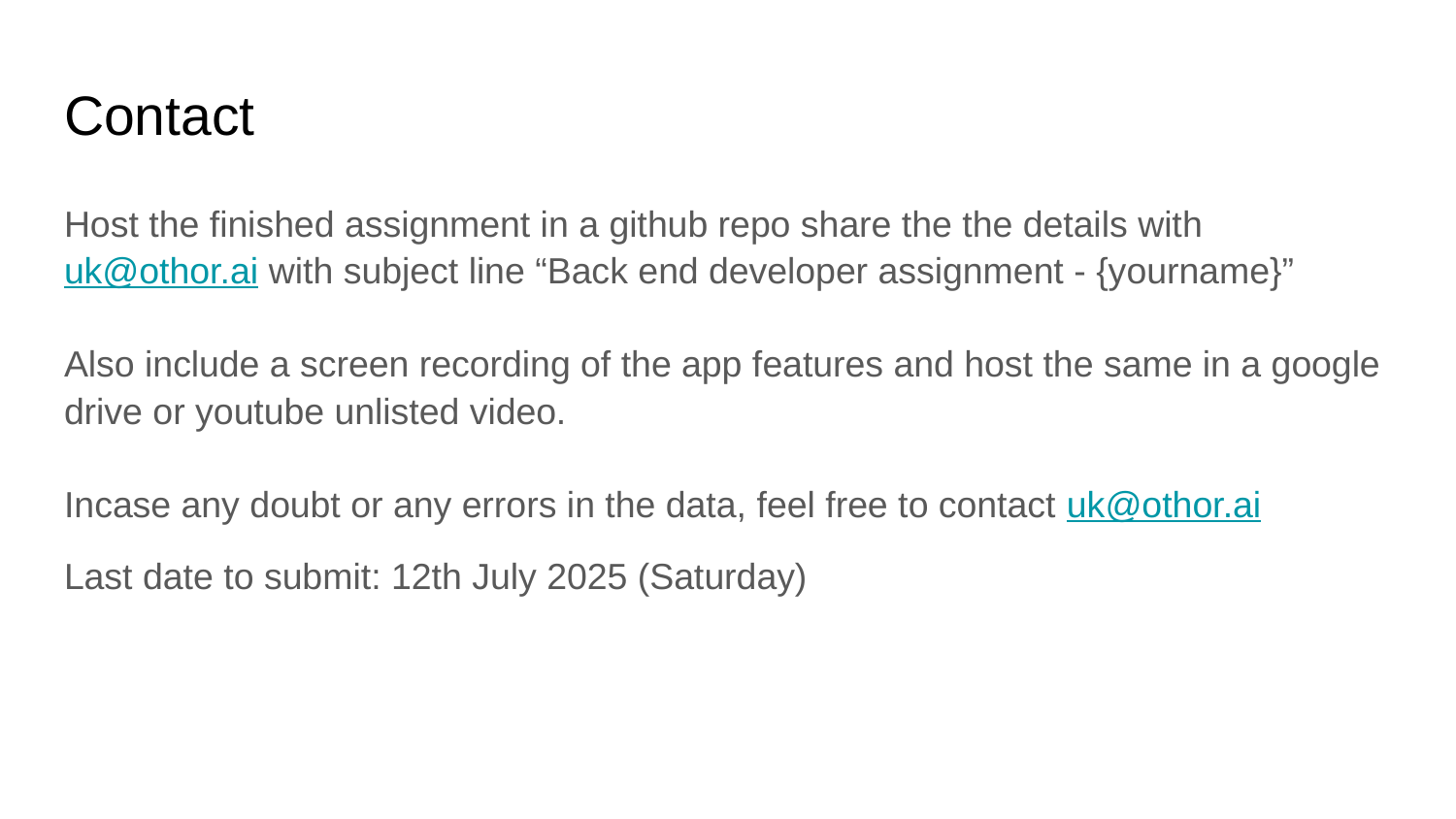

# Contact
Host the finished assignment in a github repo share the the details with uk@othor.ai with subject line “Back end developer assignment - {yourname}”
Also include a screen recording of the app features and host the same in a google drive or youtube unlisted video.
Incase any doubt or any errors in the data, feel free to contact uk@othor.ai
Last date to submit: 12th July 2025 (Saturday)